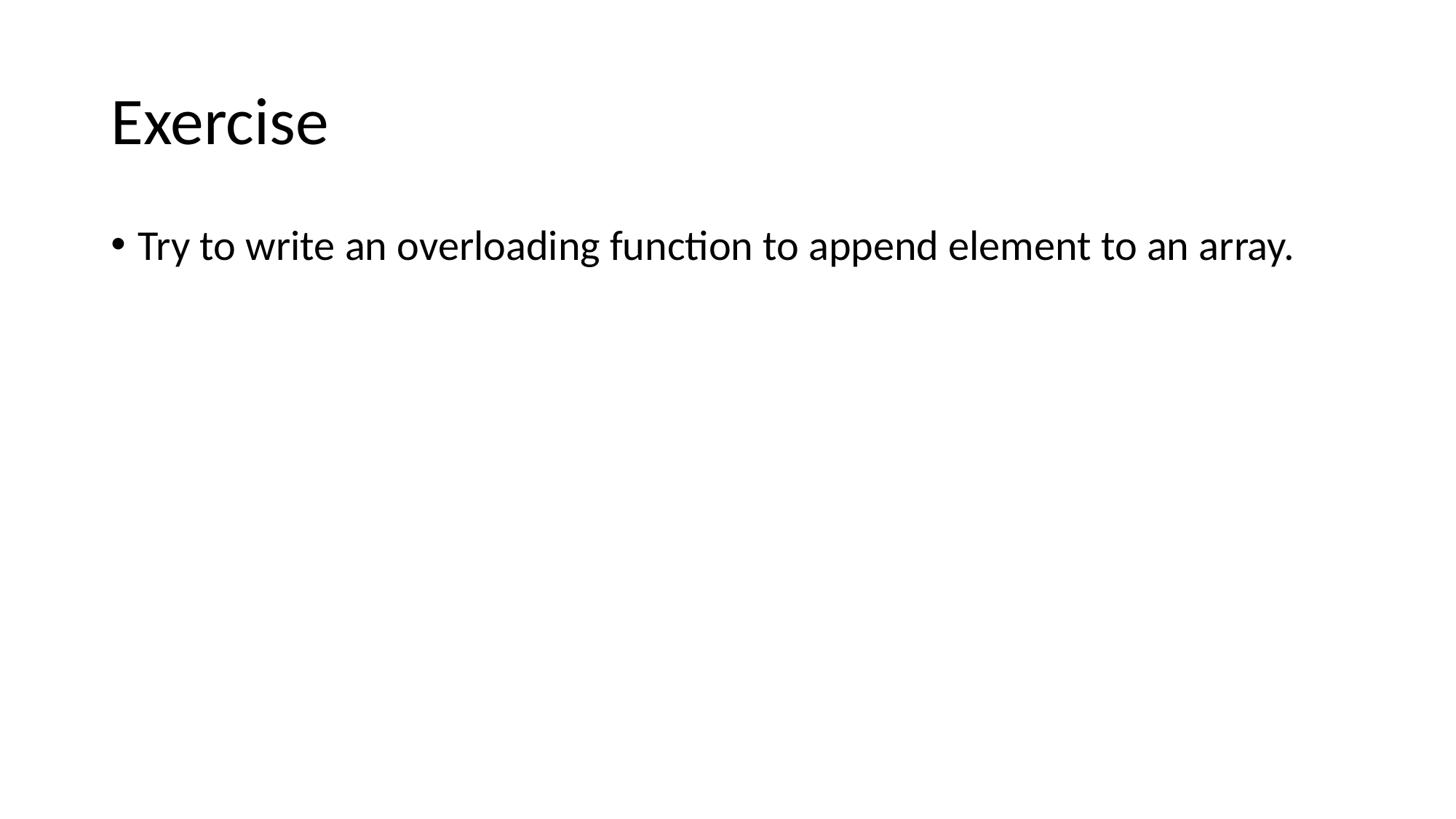

# Exercise
Try to write an overloading function to append element to an array.